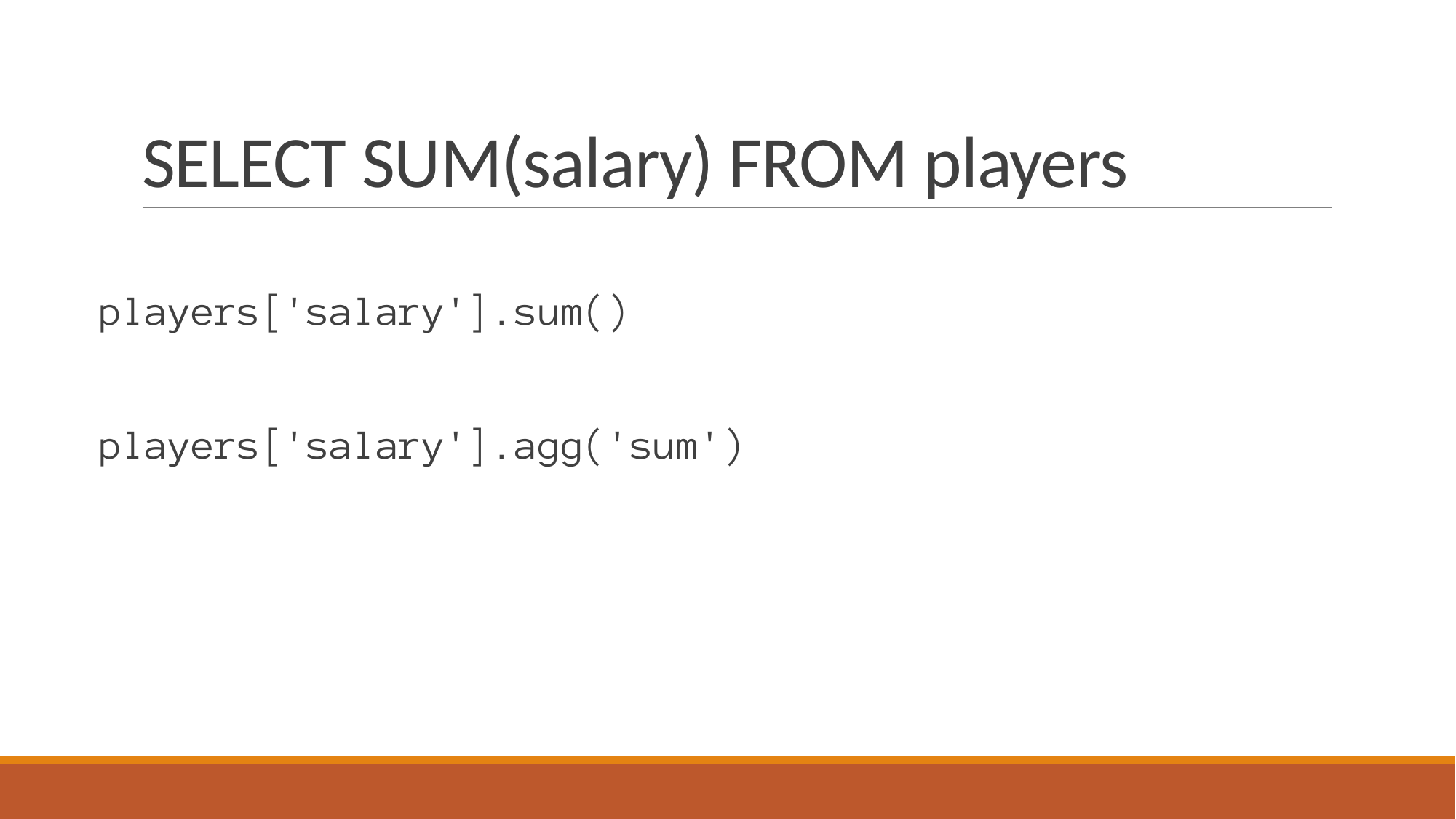

# SELECT SUM(salary) FROM players

players['salary'].sum()

players['salary'].agg('sum')